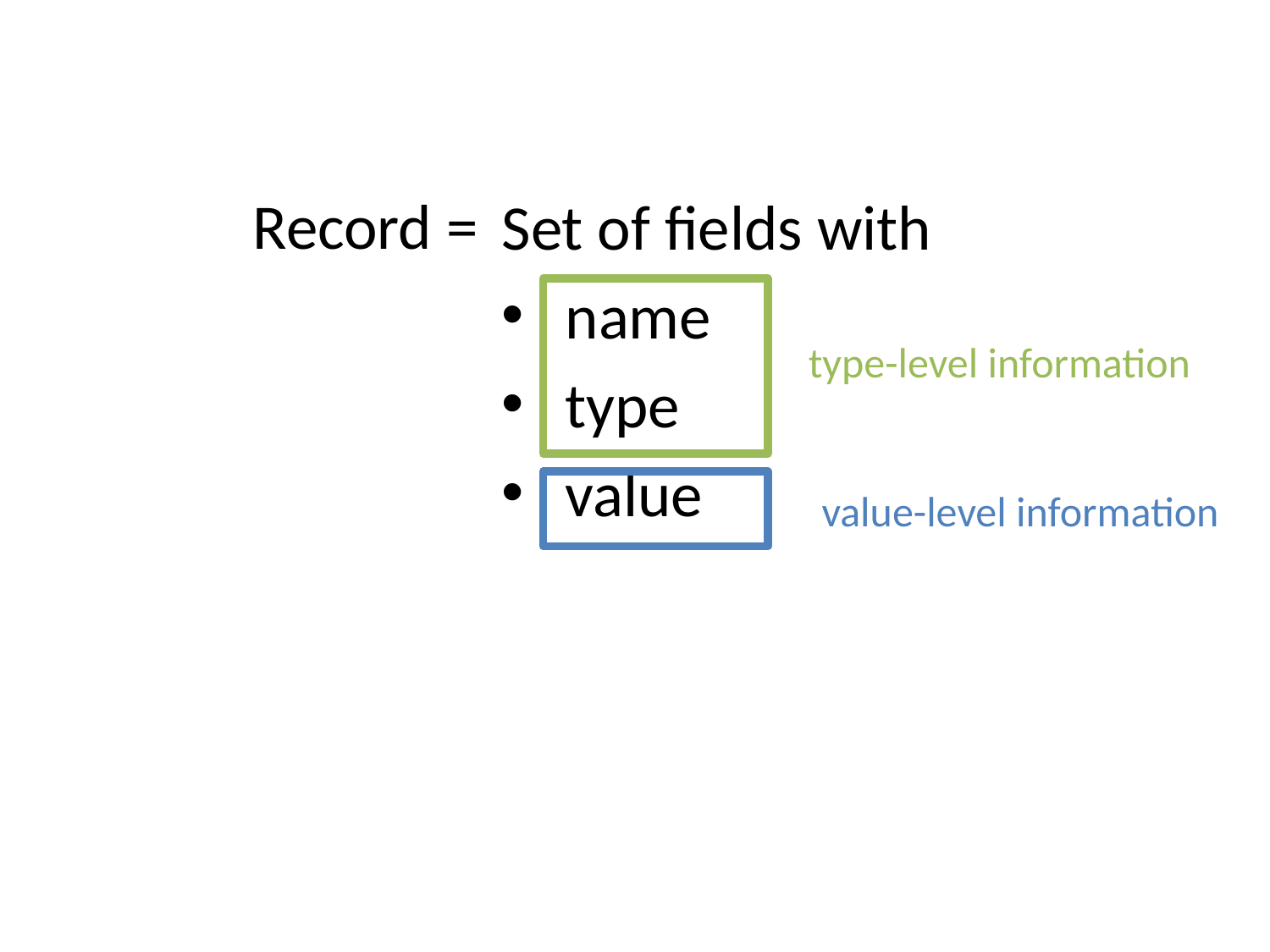

Record =
Set of fields with
name
type
value

type-level information

value-level information